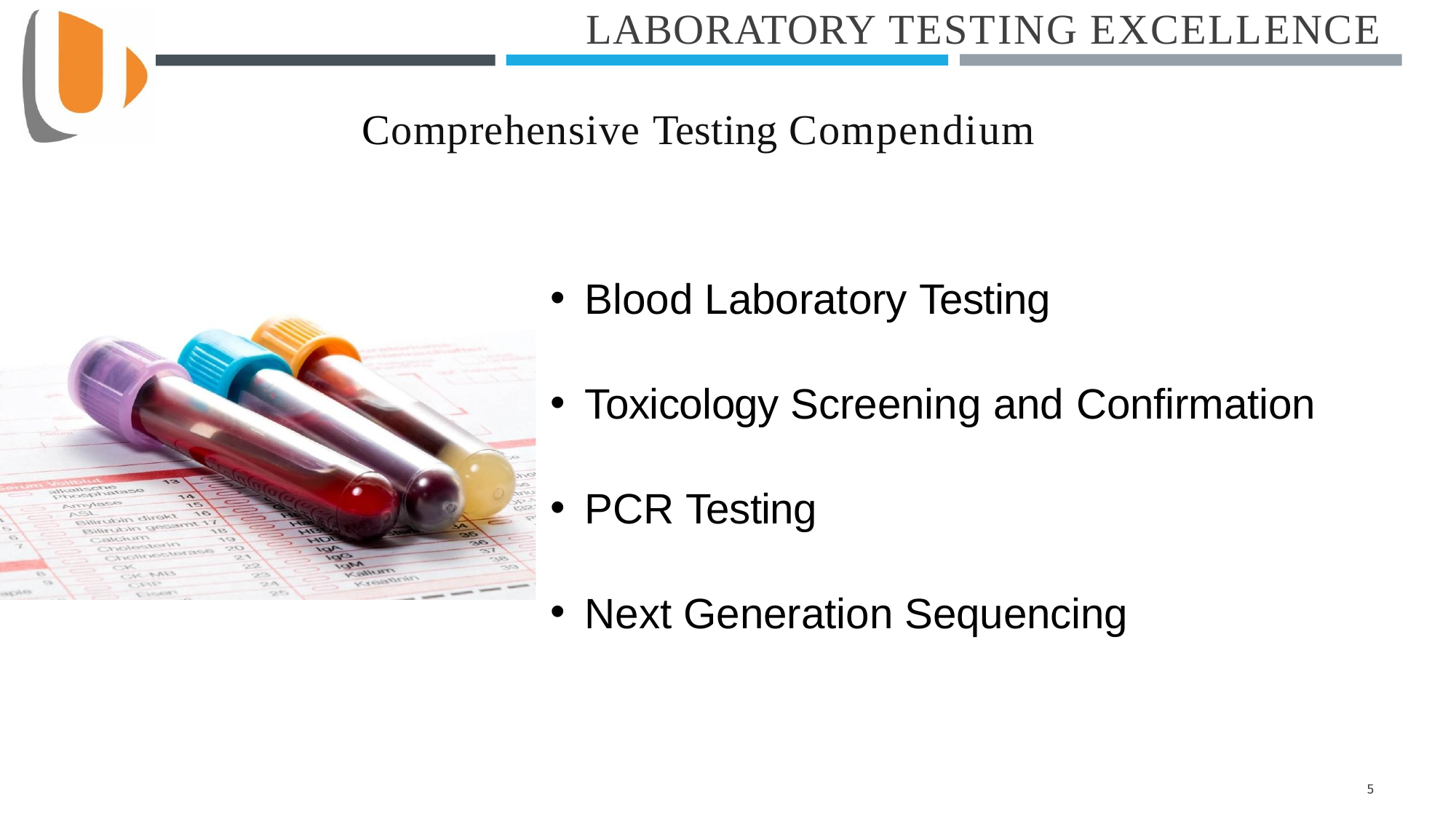

LABORATORY TESTING EXCELLENCE

Comprehensive Testing Compendium

Blood Laboratory Testing

Toxicology Screening and Confirmation

PCR Testing

Next Generation Sequencing

5